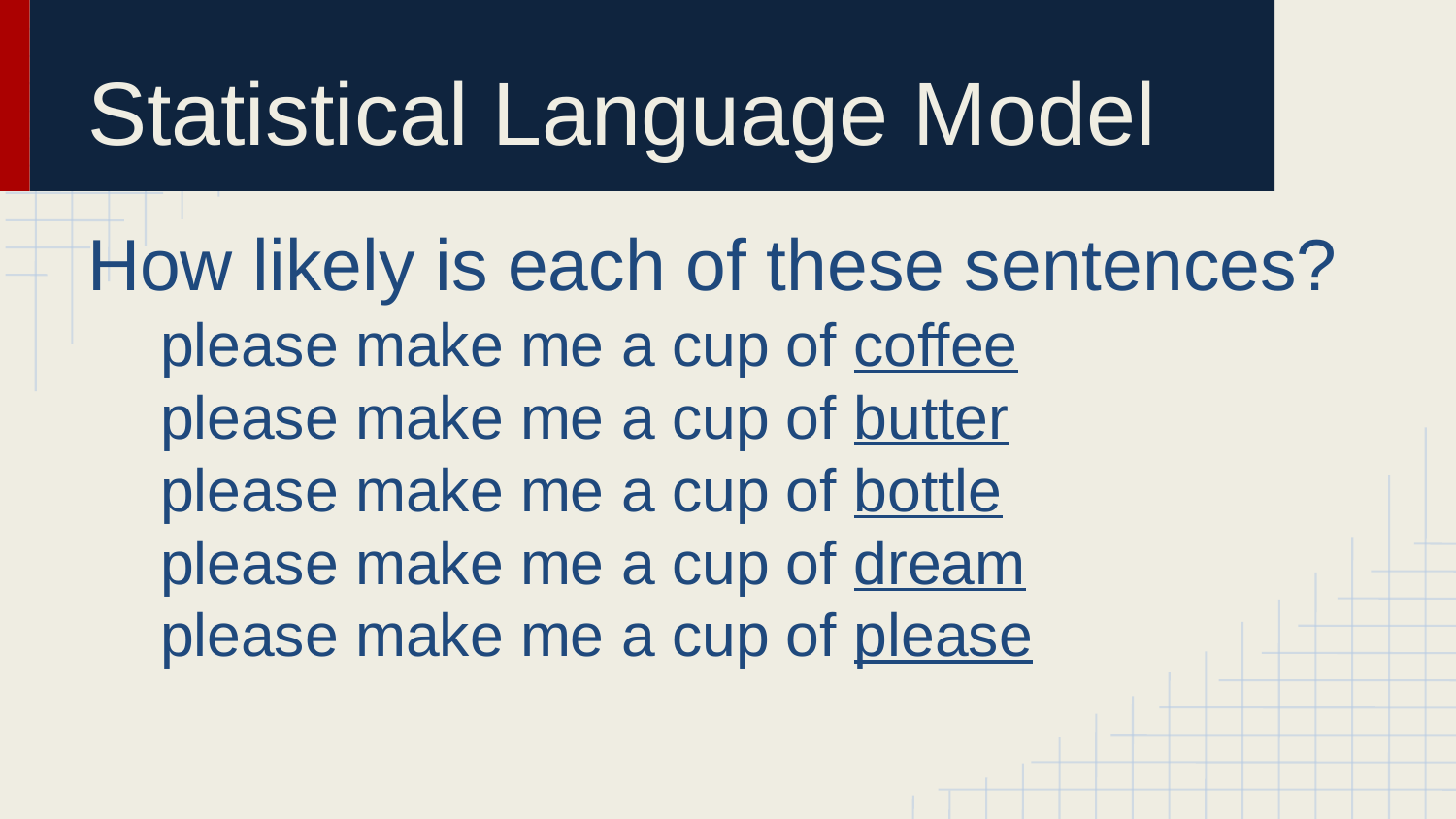

# Statistical Language Model
How likely is each of these sentences?
please make me a cup of coffee
please make me a cup of butter
please make me a cup of bottle
please make me a cup of dream
please make me a cup of please